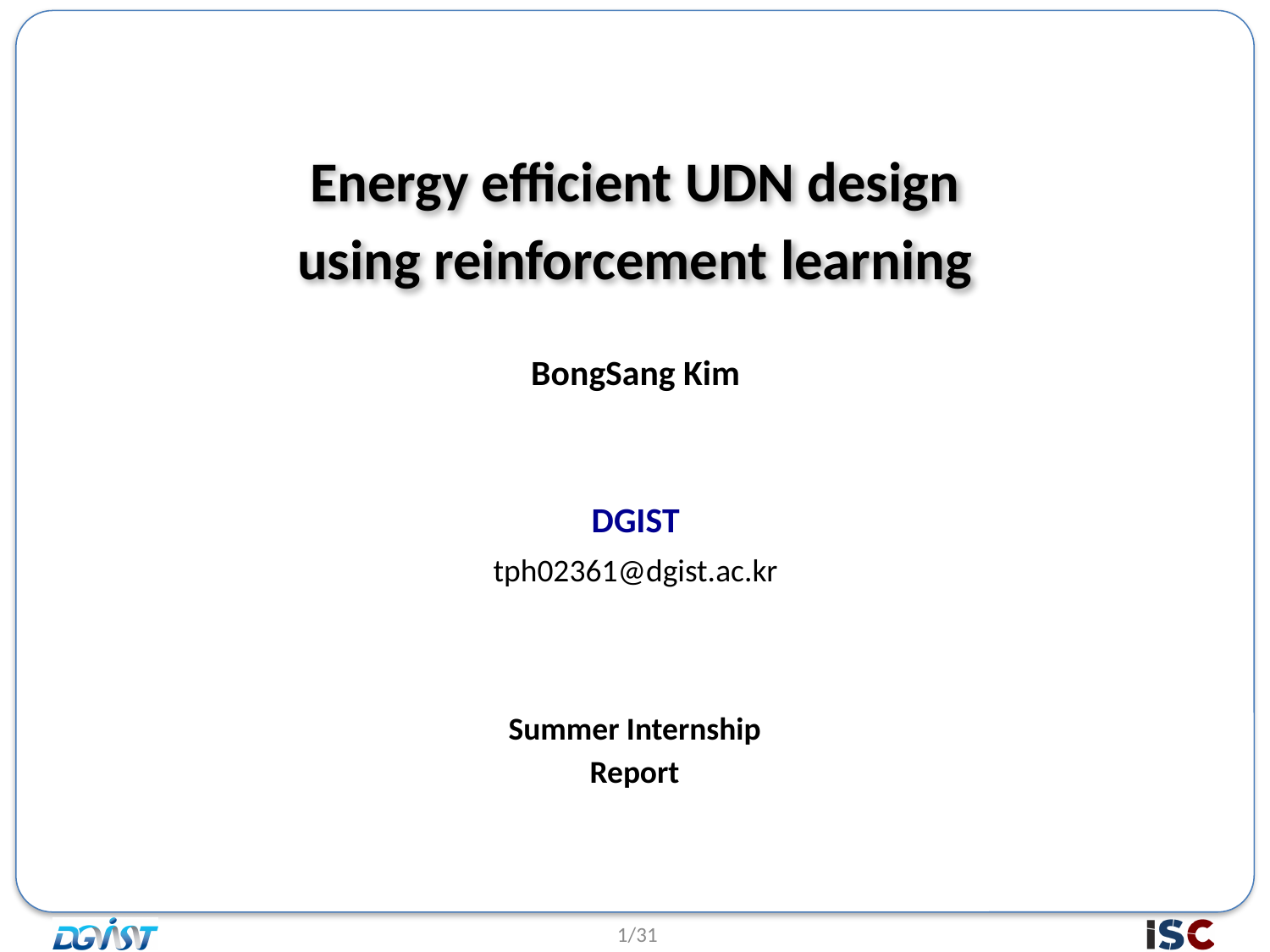

# Energy efficient UDN design using reinforcement learning

BongSang Kim
DGIST

tph02361@dgist.ac.kr
Summer Internship
Report